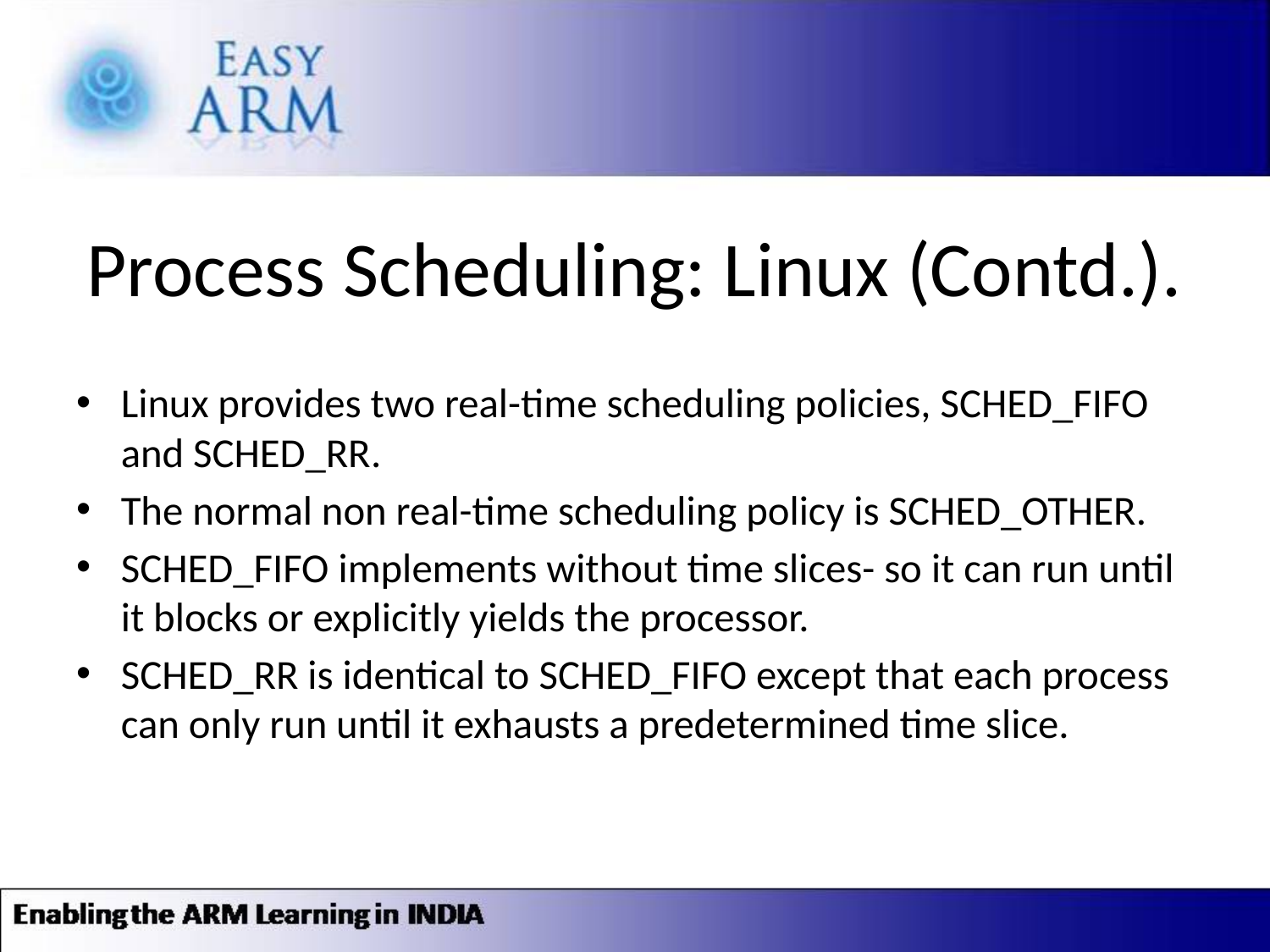

# Process Scheduling: Linux (Contd.).
Linux provides two real-time scheduling policies, SCHED_FIFO and SCHED_RR.
The normal non real-time scheduling policy is SCHED_OTHER.
SCHED_FIFO implements without time slices- so it can run until it blocks or explicitly yields the processor.
SCHED_RR is identical to SCHED_FIFO except that each process can only run until it exhausts a predetermined time slice.